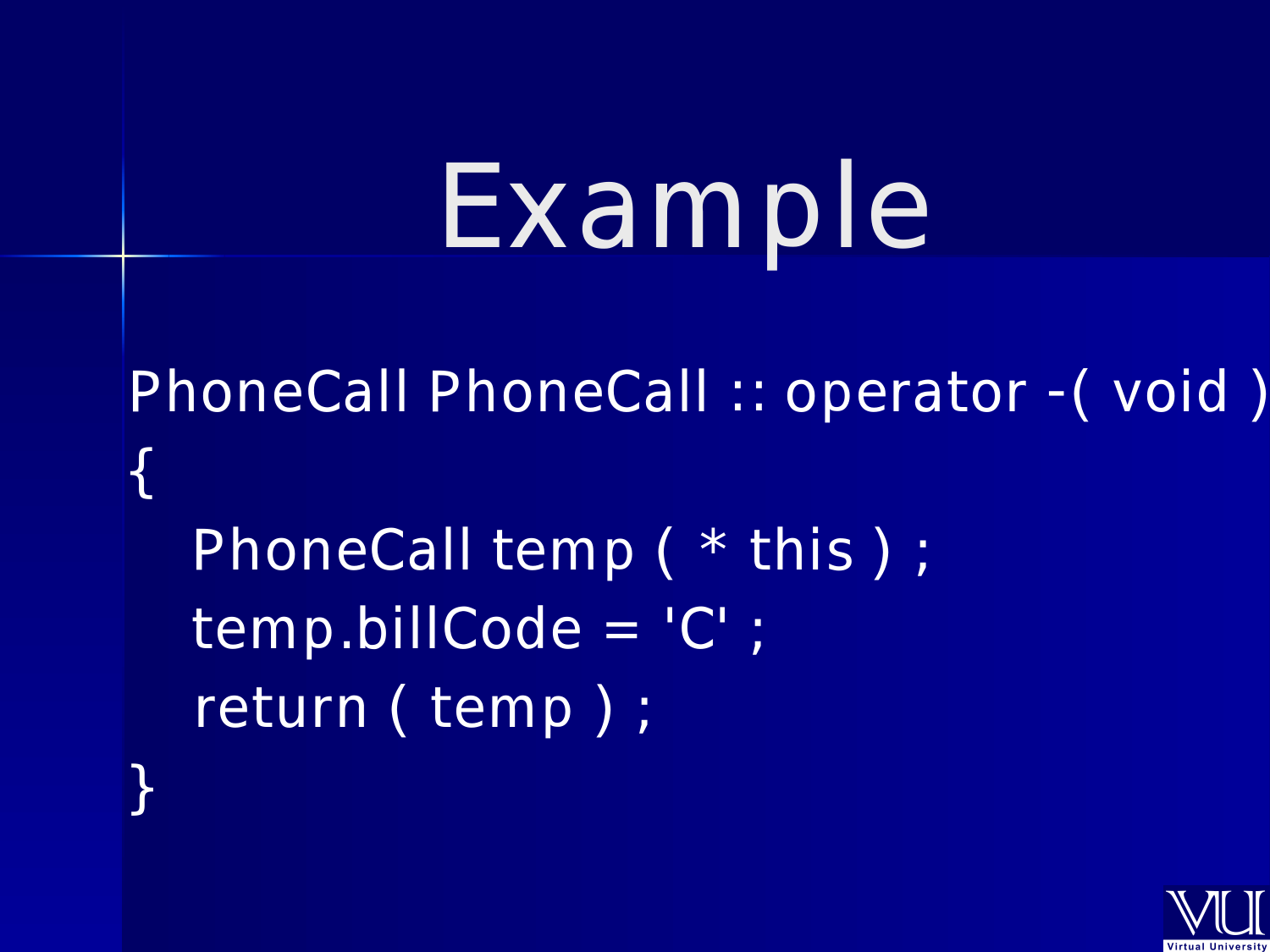

# Example
PhoneCall PhoneCall :: operator -( void )
{
	 PhoneCall temp ( * this ) ;
	 temp.billCode = 'C' ;
    return ( temp ) ;
}